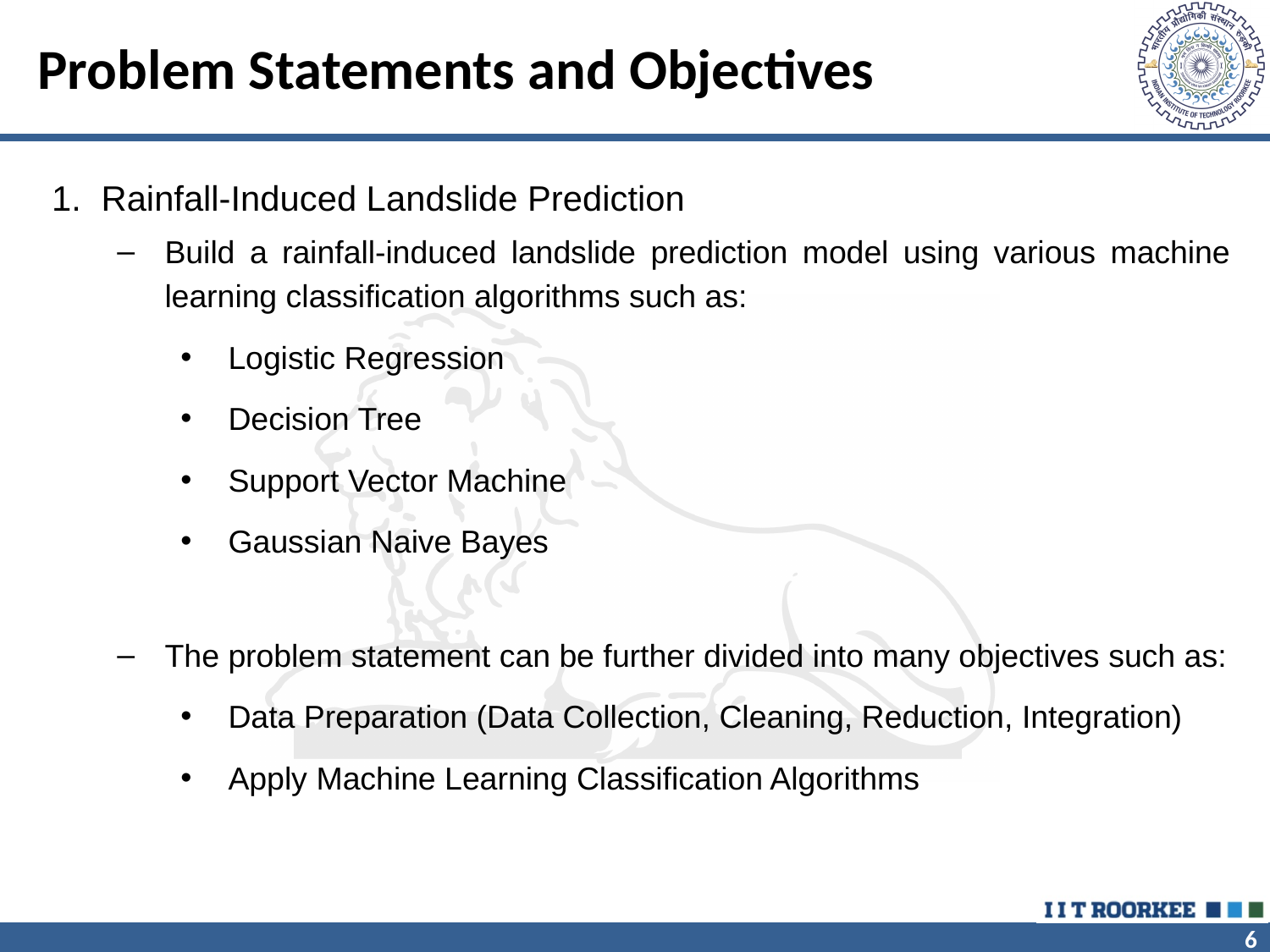

# Problem Statements and Objectives
Rainfall-Induced Landslide Prediction
Build a rainfall-induced landslide prediction model using various machine learning classification algorithms such as:
Logistic Regression
Decision Tree
Support Vector Machine
Gaussian Naive Bayes

The problem statement can be further divided into many objectives such as:
Data Preparation (Data Collection, Cleaning, Reduction, Integration)
Apply Machine Learning Classification Algorithms